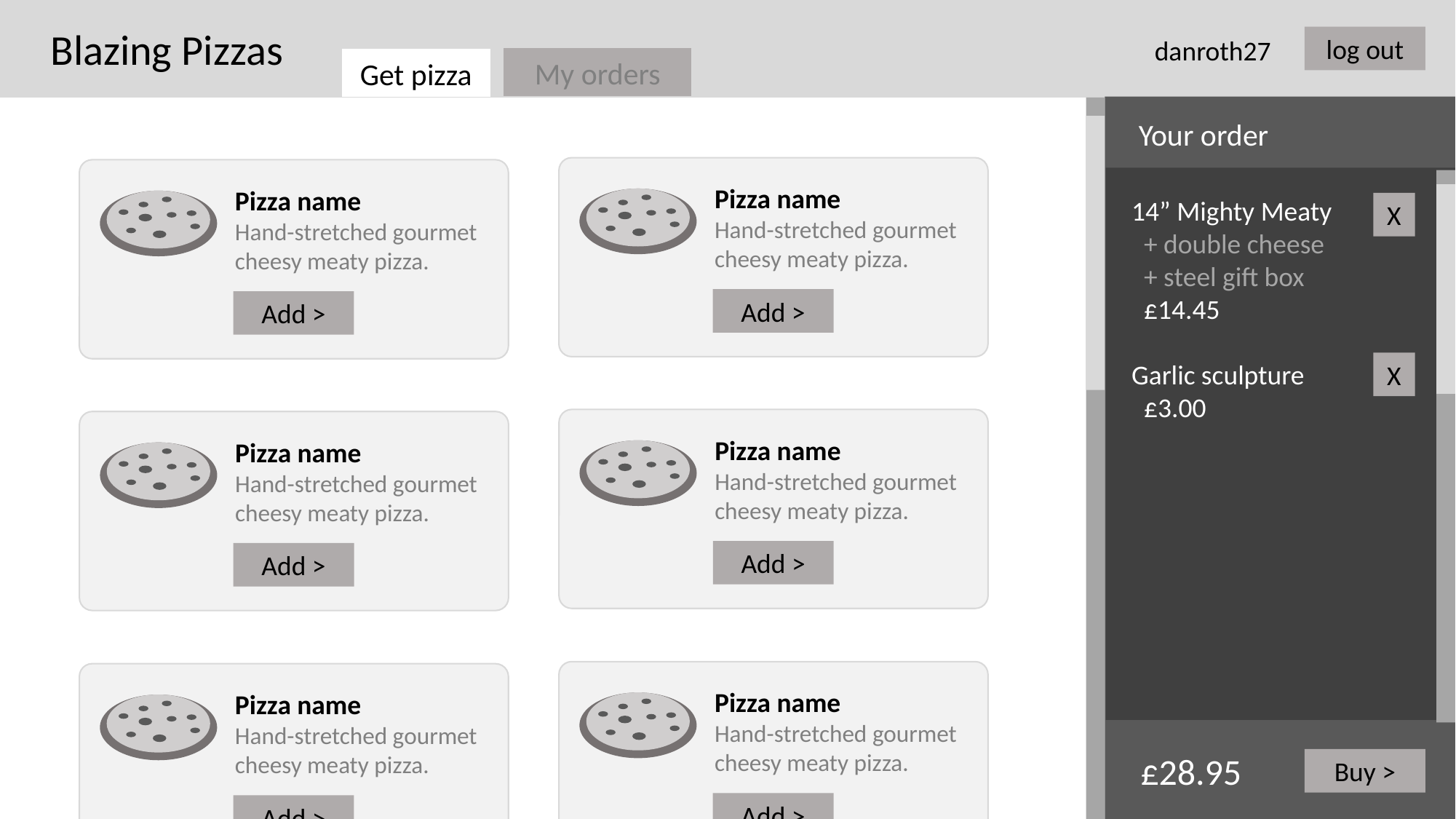

Blazing Pizzas
log out
danroth27
My orders
Get pizza

Your order

Pizza name
Hand-stretched gourmet cheesy meaty pizza.

Add >

Pizza name
Hand-stretched gourmet cheesy meaty pizza.

Add >
14” Mighty Meaty
  + double cheese
  + steel gift box
  £14.45

Garlic sculpture
  £3.00

X
X

Pizza name
Hand-stretched gourmet cheesy meaty pizza.

Add >

Pizza name
Hand-stretched gourmet cheesy meaty pizza.

Add >

Pizza name
Hand-stretched gourmet cheesy meaty pizza.

Add >

Pizza name
Hand-stretched gourmet cheesy meaty pizza.

Add >
£28.95
Buy >